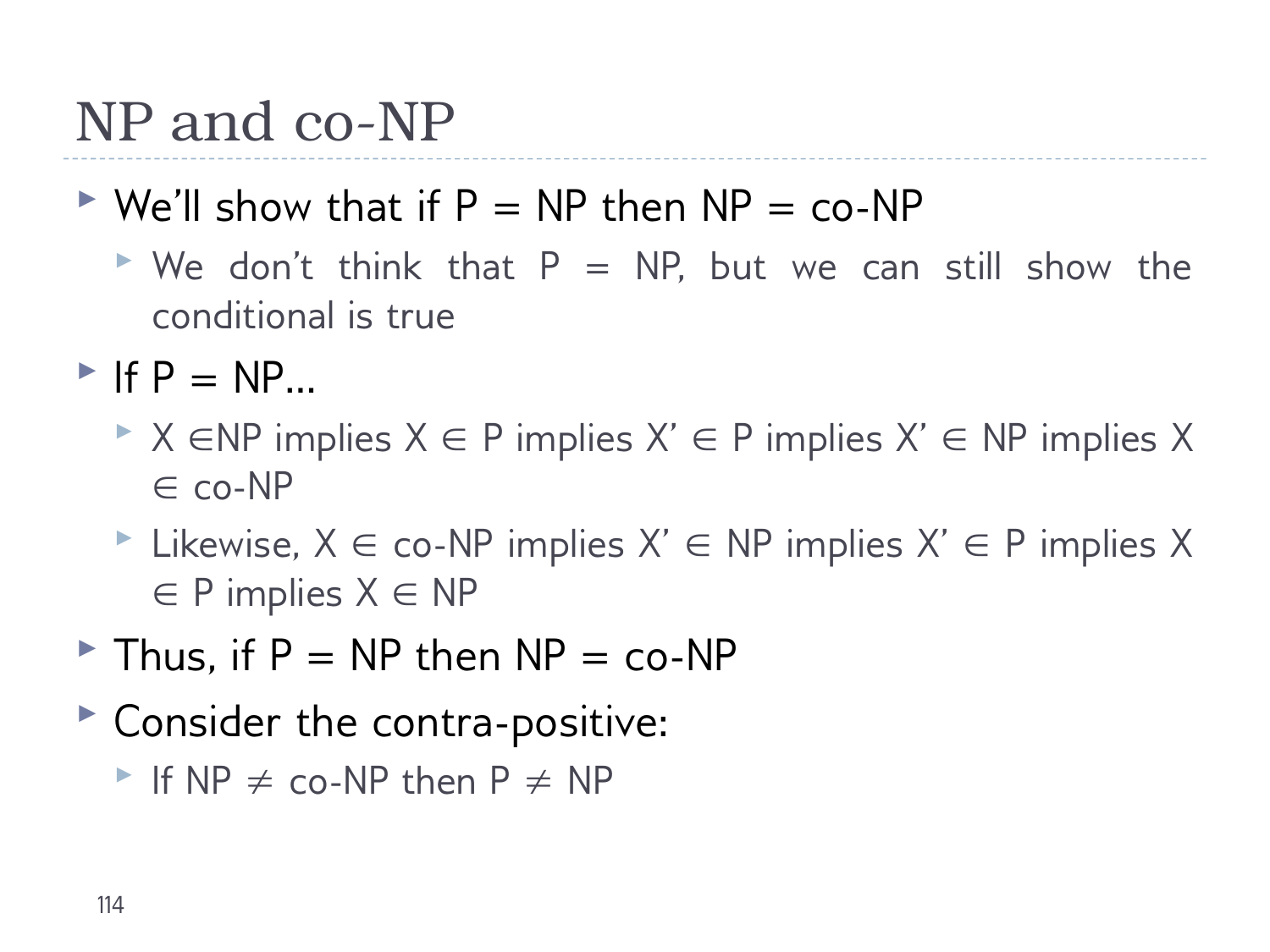

# NP and co-NP
We’ll show that if P = NP then NP = co-NP
We don’t think that P = NP, but we can still show the conditional is true
If P = NP…
X ∈NP implies X ∈ P implies X’ ∈ P implies X’ ∈ NP implies X ∈ co-NP
Likewise, X ∈ co-NP implies X’ ∈ NP implies X’ ∈ P implies X ∈ P implies X ∈ NP
Thus, if P = NP then NP = co-NP
Consider the contra-positive:
If NP ≠ co-NP then P ≠ NP

114